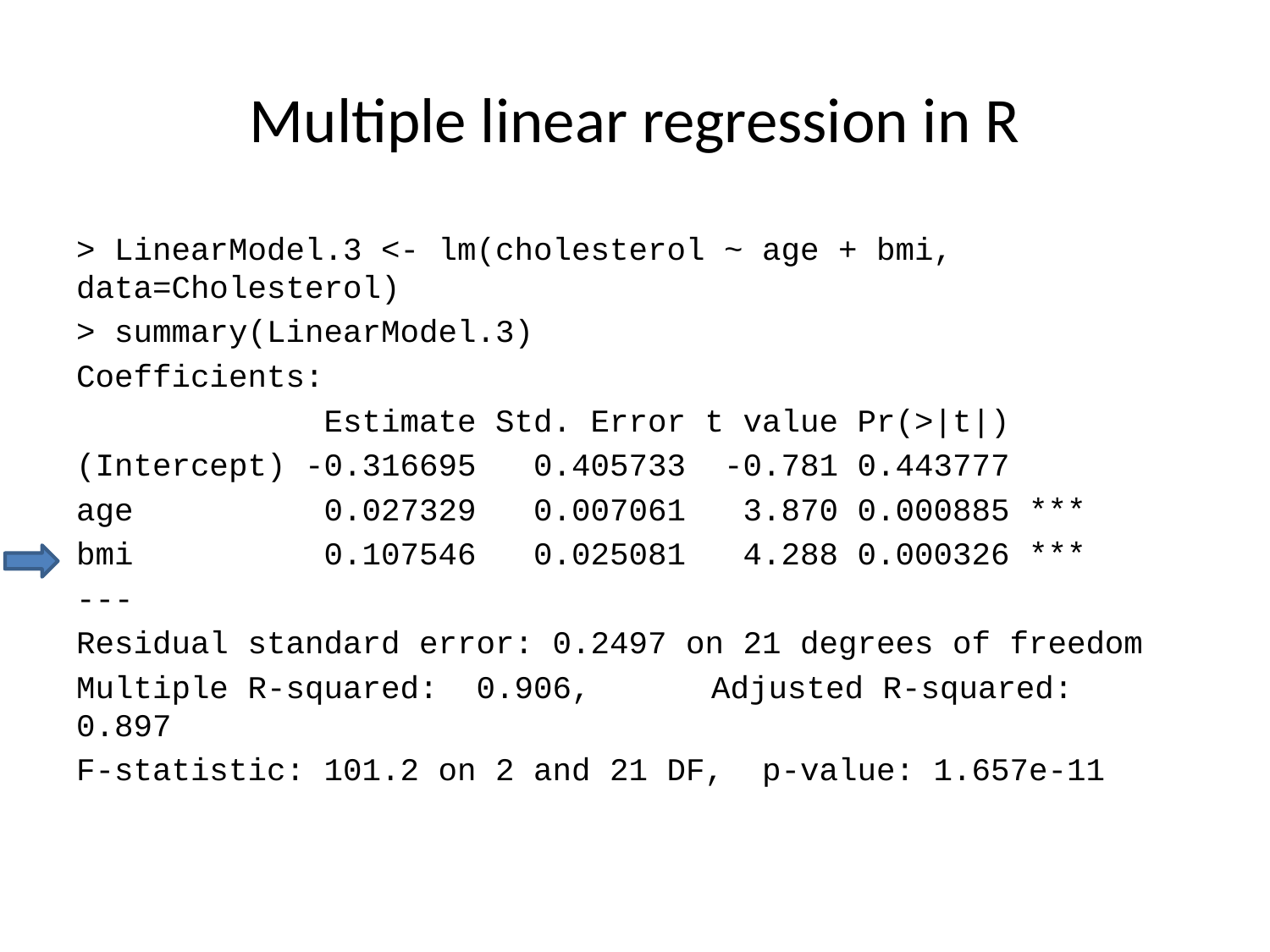

# Multiple linear regression in R
> LinearModel.3 <- lm(cholesterol ~ age + bmi, data=Cholesterol)
> summary(LinearModel.3)
Coefficients:
             Estimate Std. Error t value Pr(>|t|)
(Intercept) -0.316695   0.405733  -0.781 0.443777
age          0.027329   0.007061   3.870 0.000885 ***
bmi          0.107546   0.025081   4.288 0.000326 ***
---
Residual standard error: 0.2497 on 21 degrees of freedom
Multiple R-squared:  0.906,	Adjusted R-squared:  0.897
F-statistic: 101.2 on 2 and 21 DF,  p-value: 1.657e-11